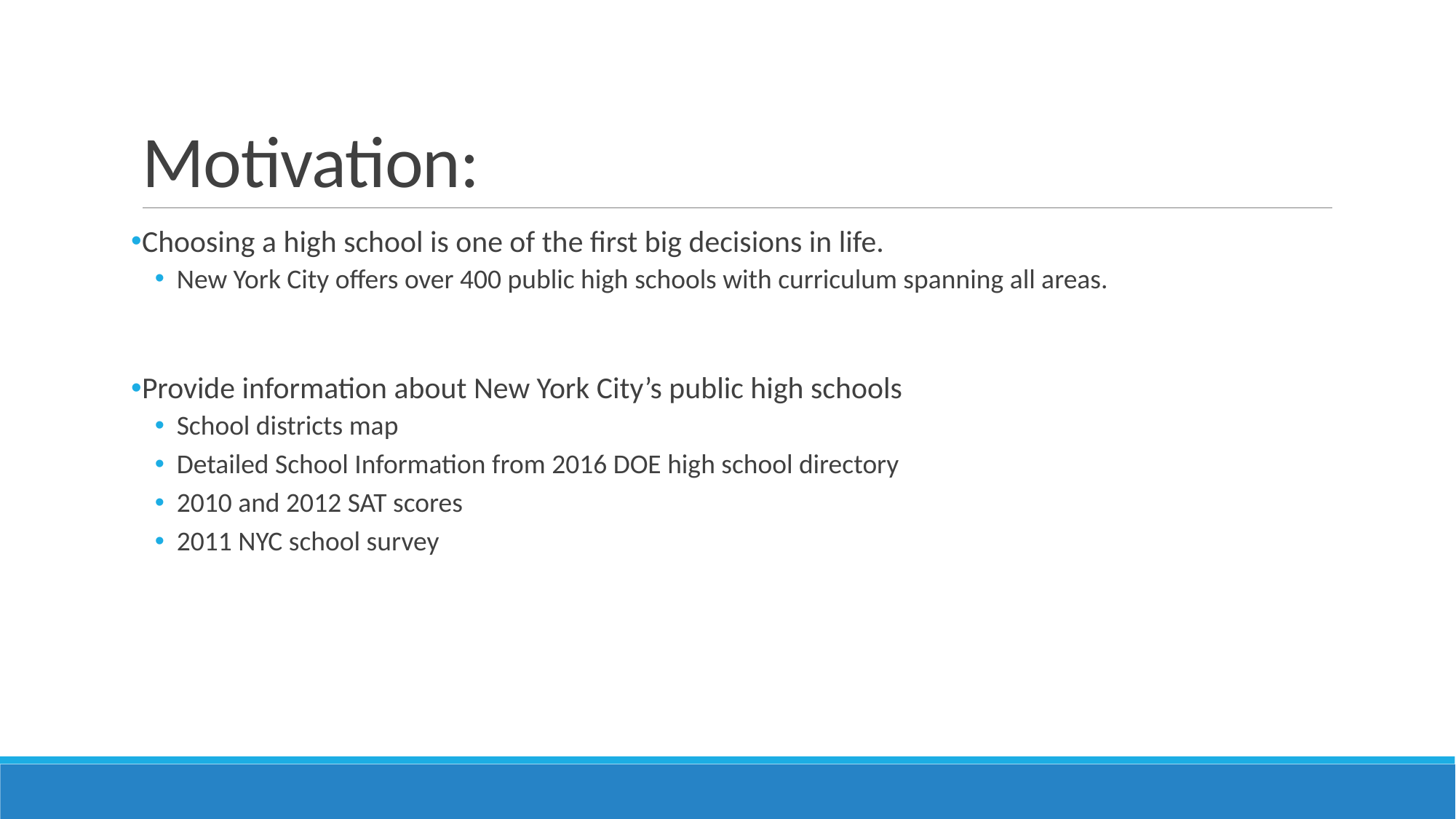

# Motivation:
Choosing a high school is one of the first big decisions in life.
New York City offers over 400 public high schools with curriculum spanning all areas.

Provide information about New York City’s public high schools
School districts map
Detailed School Information from 2016 DOE high school directory
2010 and 2012 SAT scores
2011 NYC school survey